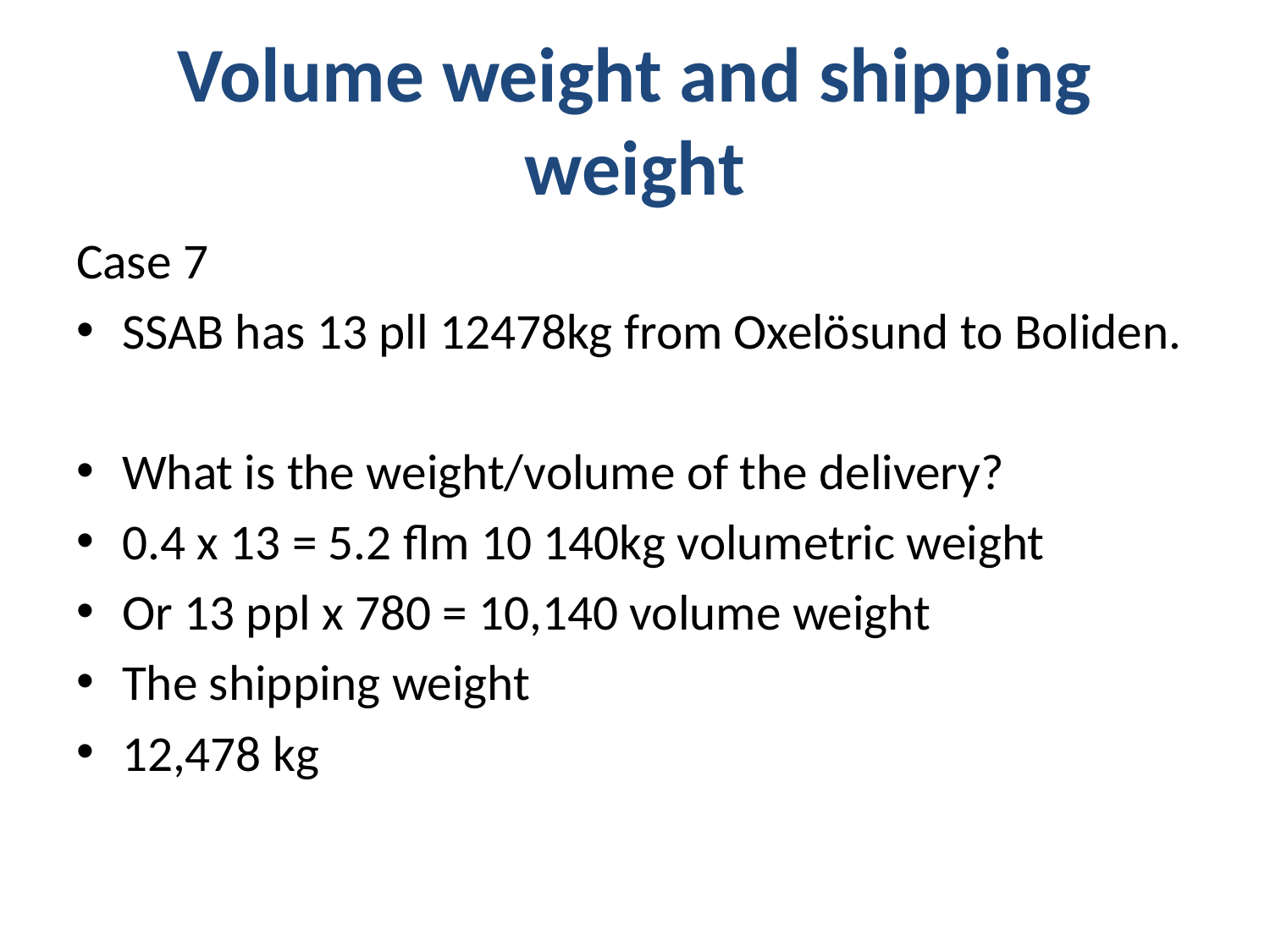

# Volume weight and shipping weight
Case 7
SSAB has 13 pll 12478kg from Oxelösund to Boliden.

What is the weight/volume of the delivery?
0.4 x 13 = 5.2 flm 10 140kg volumetric weight
Or 13 ppl x 780 = 10,140 volume weight
The shipping weight
12,478 kg